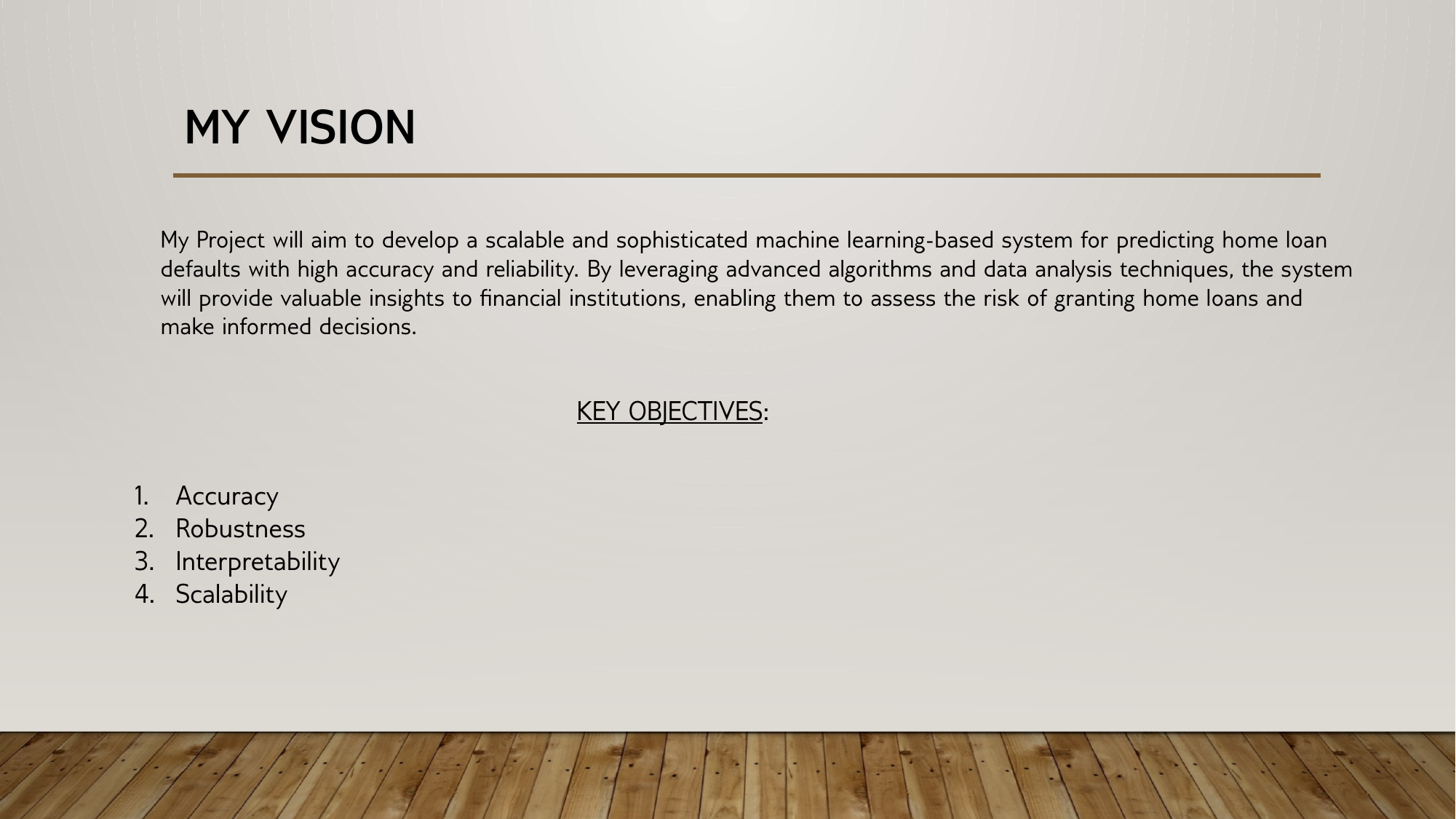

# My Vision
My Project will aim to develop a scalable and sophisticated machine learning-based system for predicting home loan defaults with high accuracy and reliability. By leveraging advanced algorithms and data analysis techniques, the system will provide valuable insights to financial institutions, enabling them to assess the risk of granting home loans and make informed decisions.
KEY OBJECTIVES:
Accuracy
Robustness
Interpretability
Scalability